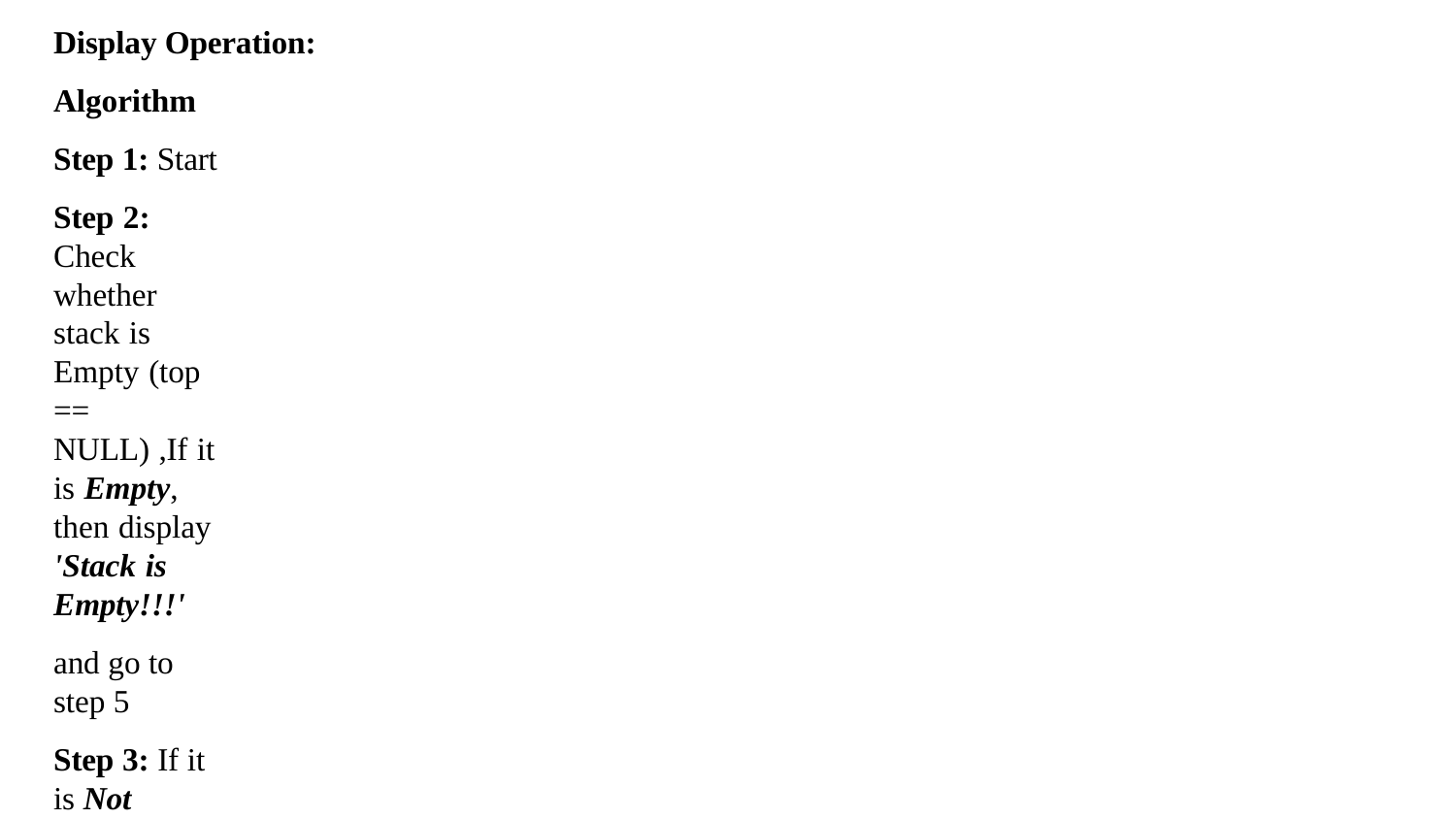

Display Operation:
Algorithm  Step 1: Start
Step 2: Check whether stack is Empty (top == NULL) ,If it is Empty, then display 'Stack is Empty!!!'
and go to step 5
Step 3: If it is Not Empty, then define a Node pointer 'temp' and initialize with top.
temp = top
Step 4: Display data of top node and move it to the next node. Repeat the same until temp reaches to  the first node in the stack.
while (temp -> next != NULL){
Display(temp -> data);  temp = temp -> next; }  Display(temp -> data);  Step 5: Exit